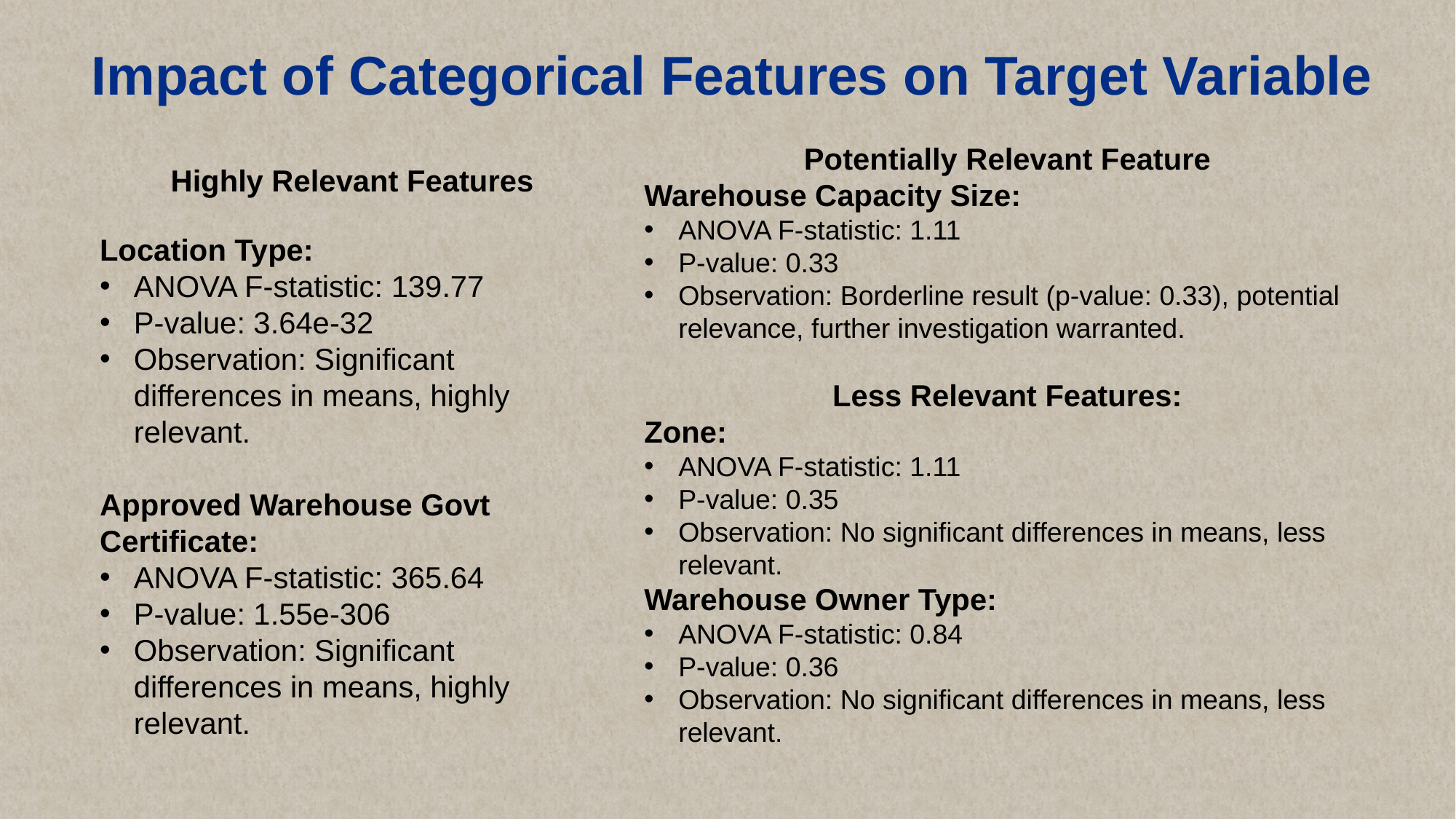

# Impact of Categorical Features on Target Variable
Potentially Relevant Feature
Warehouse Capacity Size:
ANOVA F-statistic: 1.11
P-value: 0.33
Observation: Borderline result (p-value: 0.33), potential relevance, further investigation warranted.

Less Relevant Features:
Zone:
ANOVA F-statistic: 1.11
P-value: 0.35
Observation: No significant differences in means, less relevant.
Warehouse Owner Type:
ANOVA F-statistic: 0.84
P-value: 0.36
Observation: No significant differences in means, less relevant.

Highly Relevant Features

Location Type:
ANOVA F-statistic: 139.77
P-value: 3.64e-32
Observation: Significant differences in means, highly relevant.

Approved Warehouse Govt Certificate:
ANOVA F-statistic: 365.64
P-value: 1.55e-306
Observation: Significant differences in means, highly relevant.